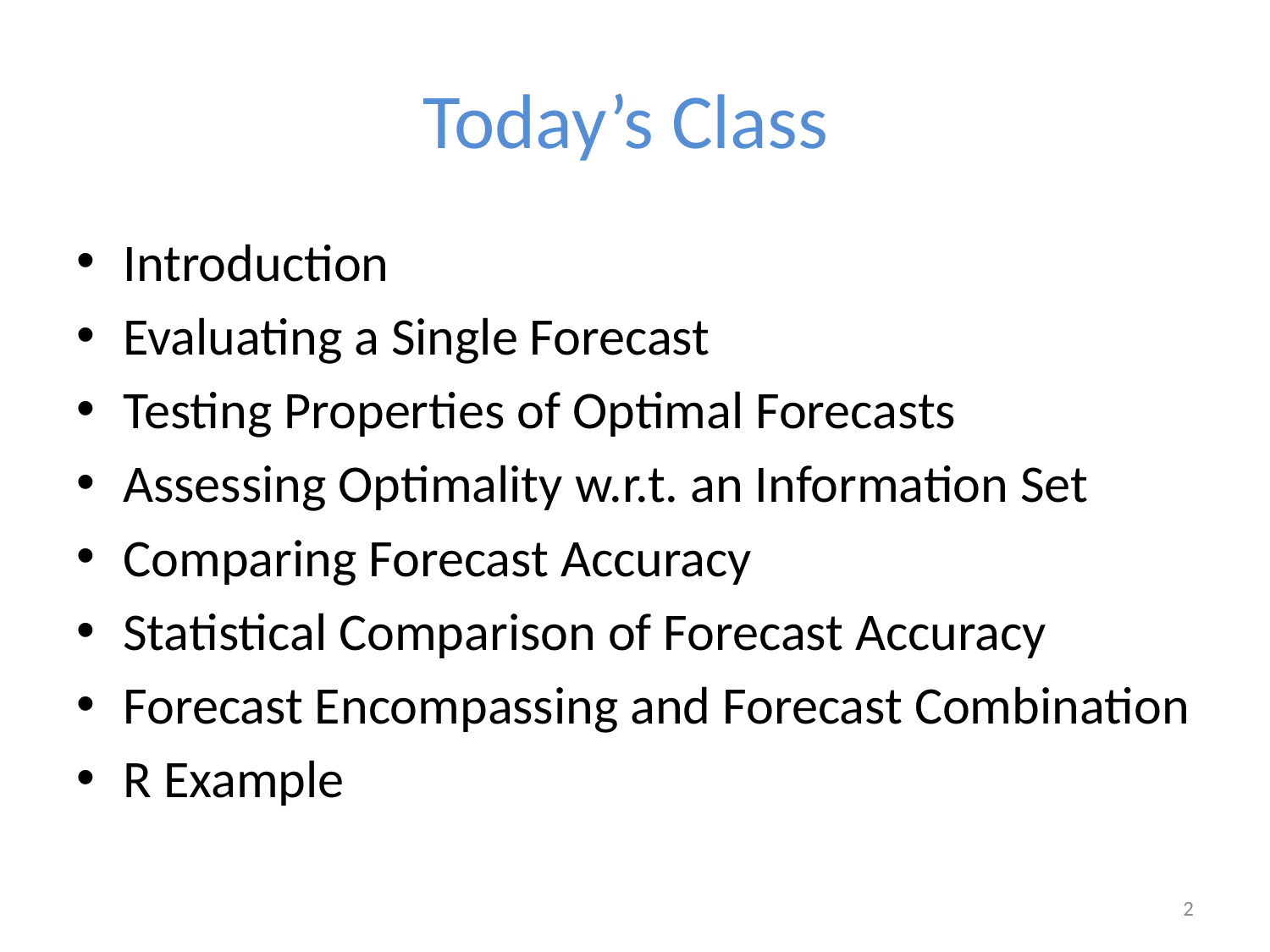

# Today’s Class
Introduction
Evaluating a Single Forecast
Testing Properties of Optimal Forecasts
Assessing Optimality w.r.t. an Information Set
Comparing Forecast Accuracy
Statistical Comparison of Forecast Accuracy
Forecast Encompassing and Forecast Combination
R Example

2